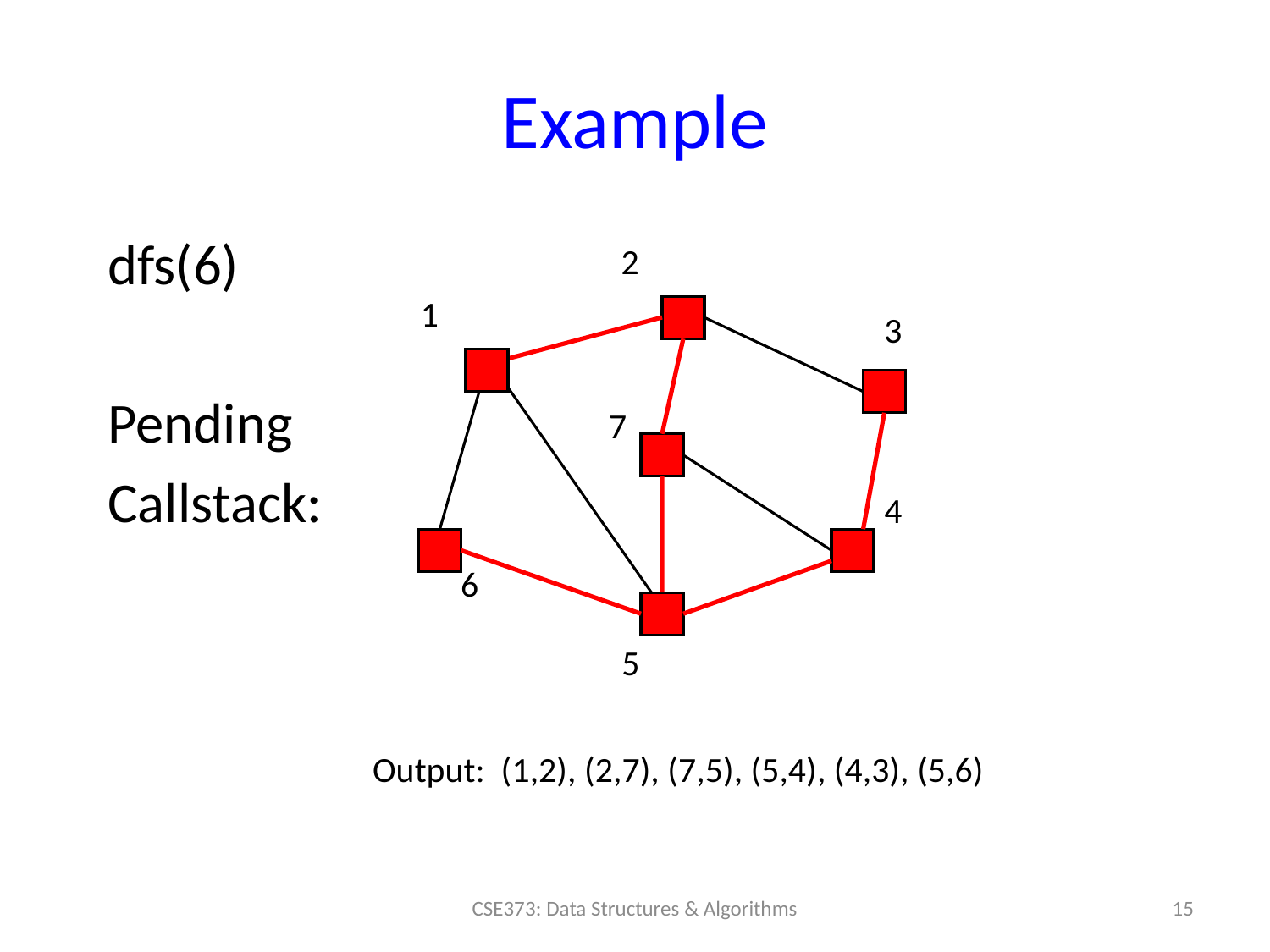

# Example
dfs(6)

Pending
Callstack:
2
1

3

7

4

6

5
Output:  (1,2), (2,7), (7,5), (5,4), (4,3), (5,6)
15
CSE373: Data Structures & Algorithms